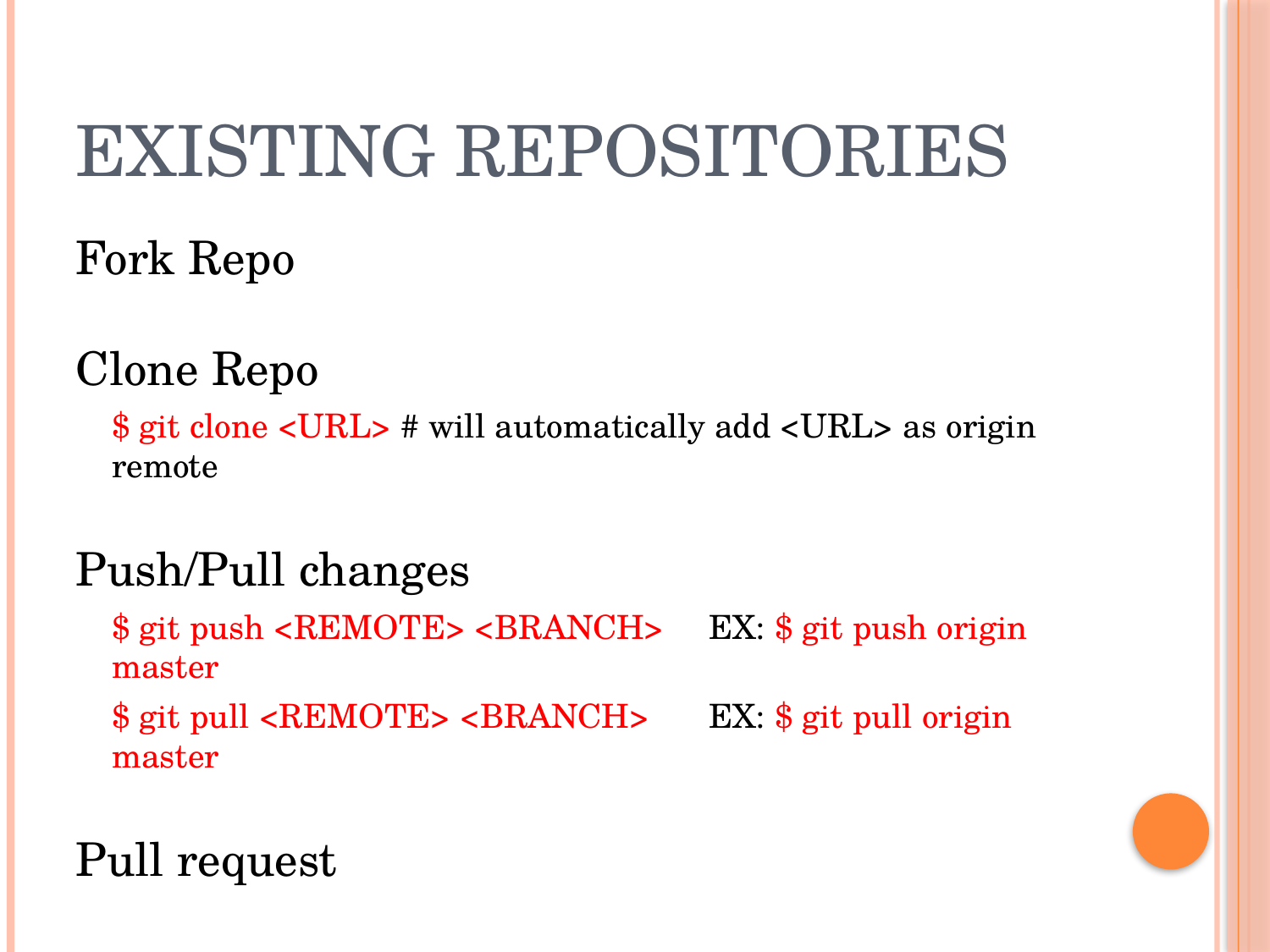

# Existing Repositories
Fork Repo

Clone Repo
	$ git clone <URL> # will automatically add <URL> as origin remote

Push/Pull changes
	$ git push <REMOTE> <BRANCH>	EX: $ git push origin master
	$ git pull <REMOTE> <BRANCH>	EX: $ git pull origin master

Pull request